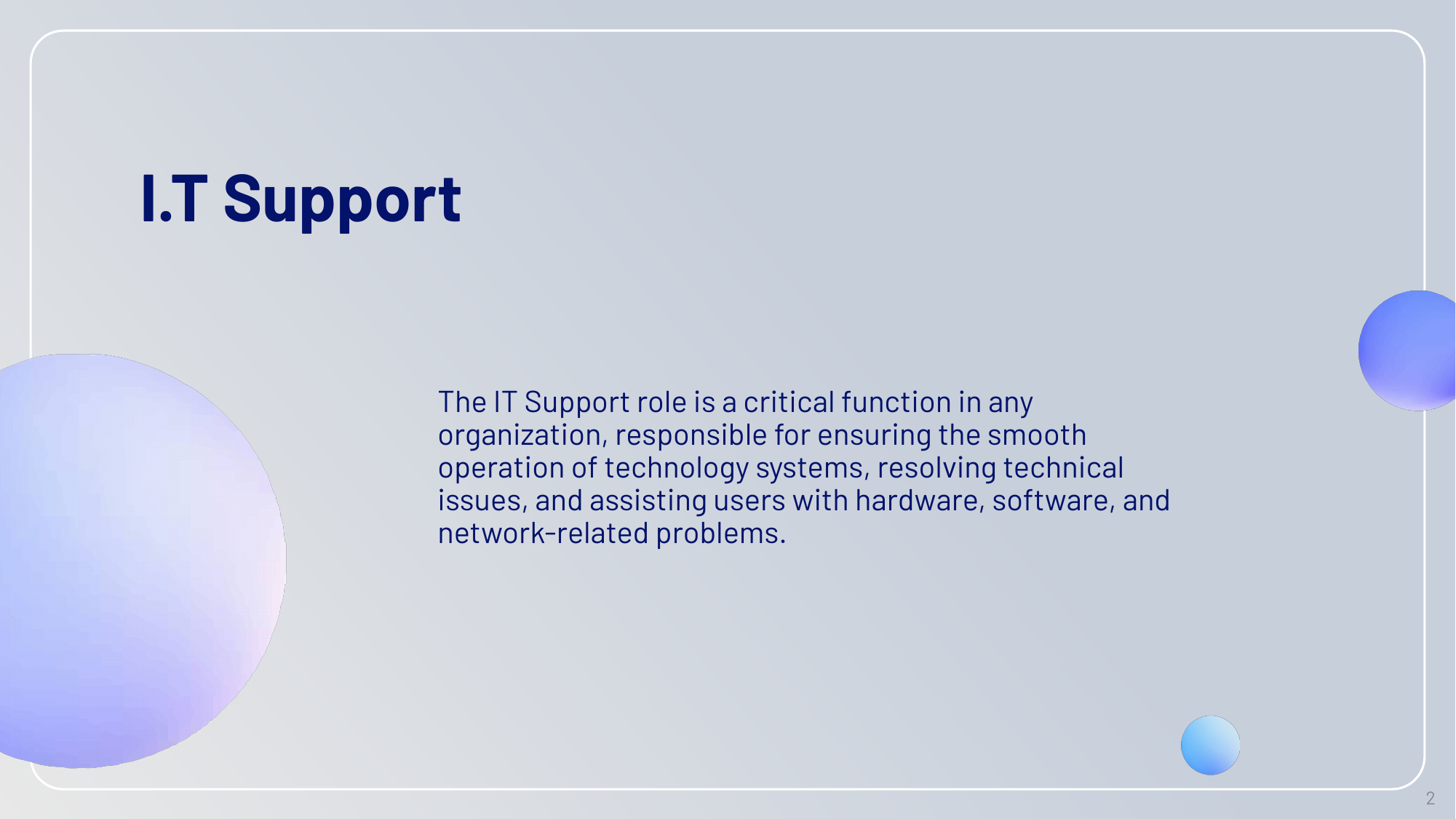

# I.T Support
The IT Support role is a critical function in any organization, responsible for ensuring the smooth operation of technology systems, resolving technical issues, and assisting users with hardware, software, and network-related problems.
2